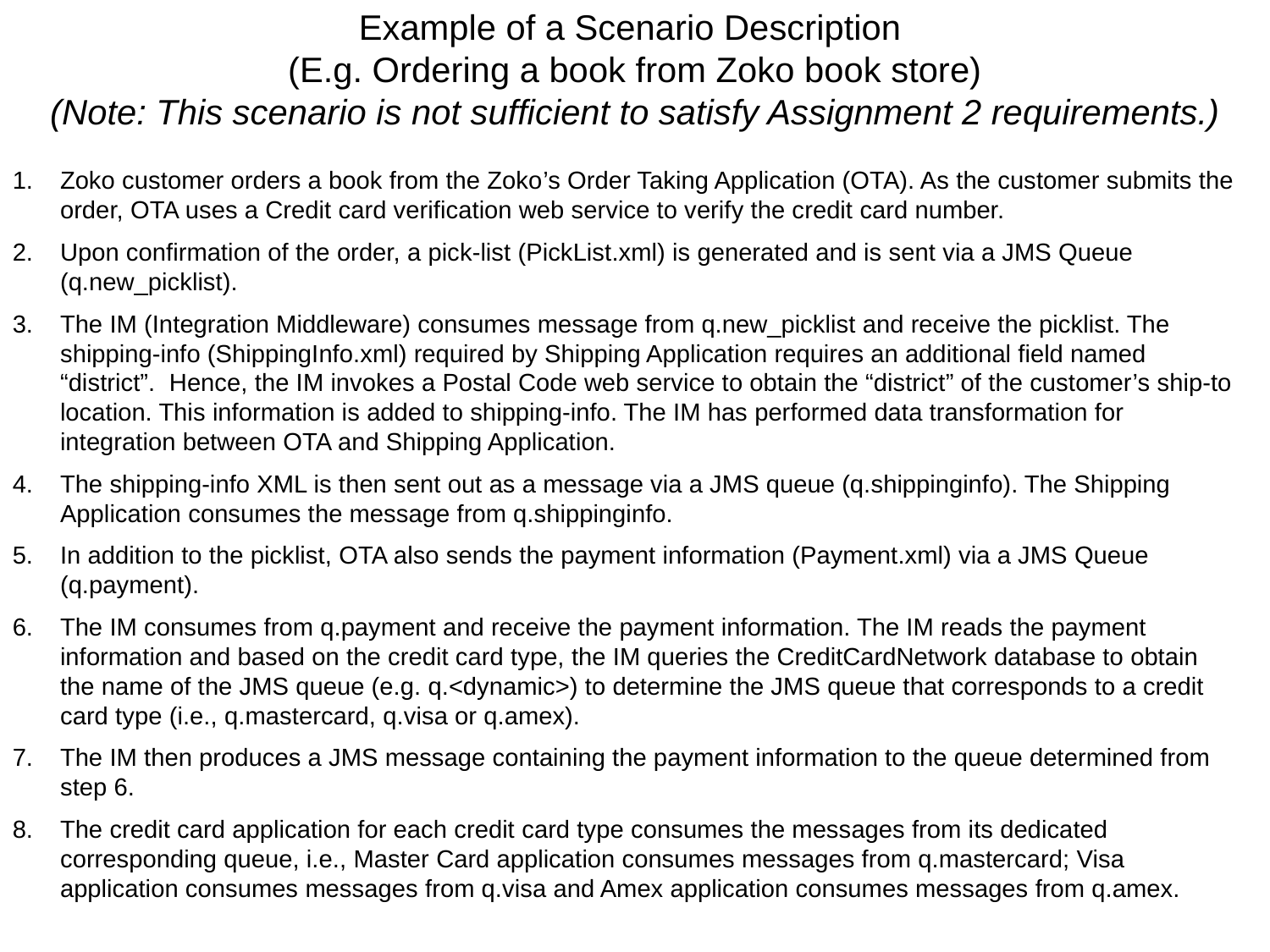

Example of a Scenario Description
(E.g. Ordering a book from Zoko book store)
(Note: This scenario is not sufficient to satisfy Assignment 2 requirements.)
Zoko customer orders a book from the Zoko’s Order Taking Application (OTA). As the customer submits the order, OTA uses a Credit card verification web service to verify the credit card number.
Upon confirmation of the order, a pick-list (PickList.xml) is generated and is sent via a JMS Queue (q.new_picklist).
The IM (Integration Middleware) consumes message from q.new_picklist and receive the picklist. The shipping-info (ShippingInfo.xml) required by Shipping Application requires an additional field named “district”.  Hence, the IM invokes a Postal Code web service to obtain the “district” of the customer’s ship-to location. This information is added to shipping-info. The IM has performed data transformation for integration between OTA and Shipping Application.
The shipping-info XML is then sent out as a message via a JMS queue (q.shippinginfo). The Shipping Application consumes the message from q.shippinginfo.
In addition to the picklist, OTA also sends the payment information (Payment.xml) via a JMS Queue (q.payment).
The IM consumes from q.payment and receive the payment information. The IM reads the payment information and based on the credit card type, the IM queries the CreditCardNetwork database to obtain the name of the JMS queue (e.g. q.<dynamic>) to determine the JMS queue that corresponds to a credit card type (i.e., q.mastercard, q.visa or q.amex).
The IM then produces a JMS message containing the payment information to the queue determined from step 6.
The credit card application for each credit card type consumes the messages from its dedicated corresponding queue, i.e., Master Card application consumes messages from q.mastercard; Visa application consumes messages from q.visa and Amex application consumes messages from q.amex.